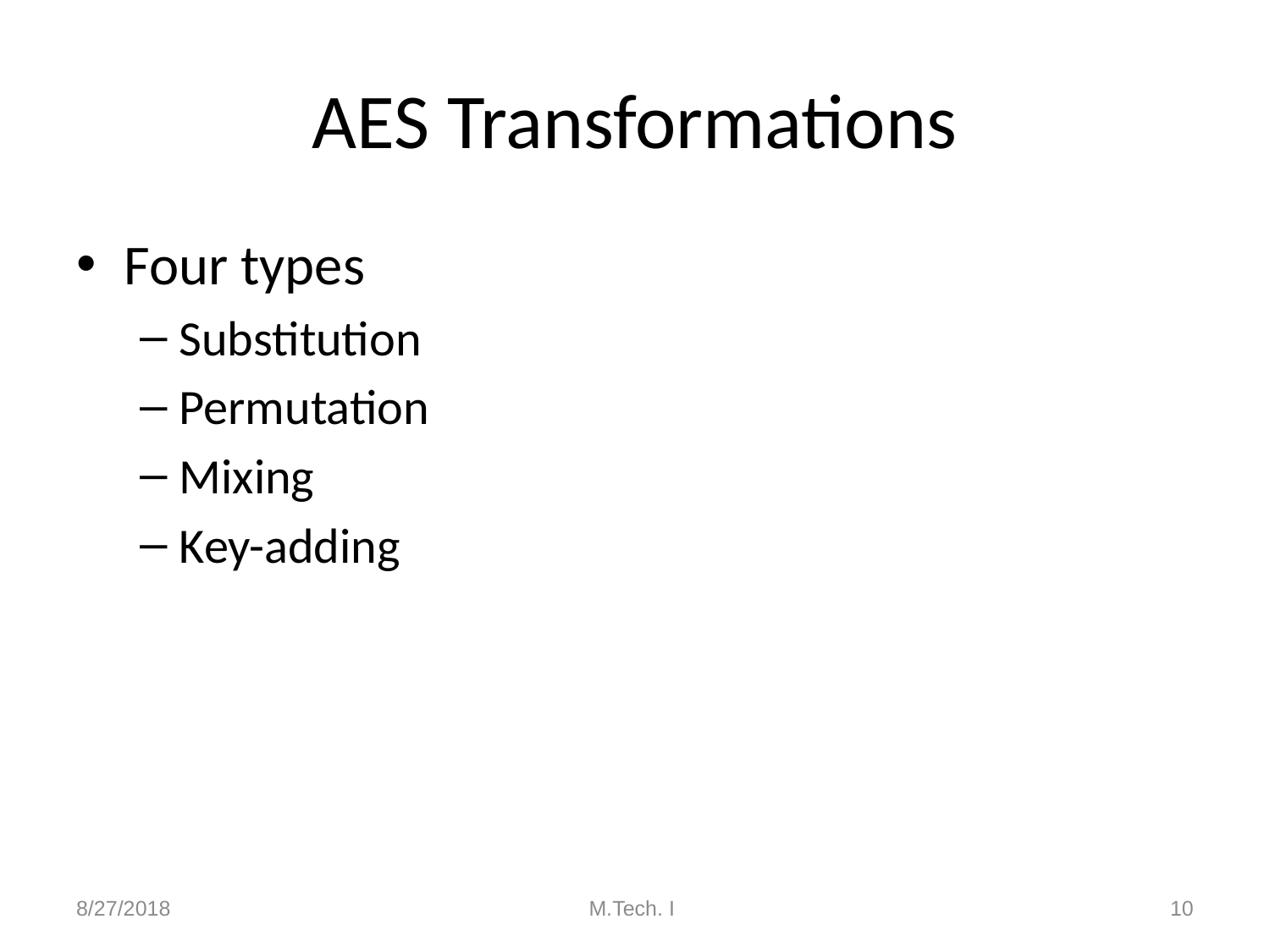

# AES Transformations
Four types
Substitution
Permutation
Mixing
Key-adding
8/27/2018
M.Tech. I
10